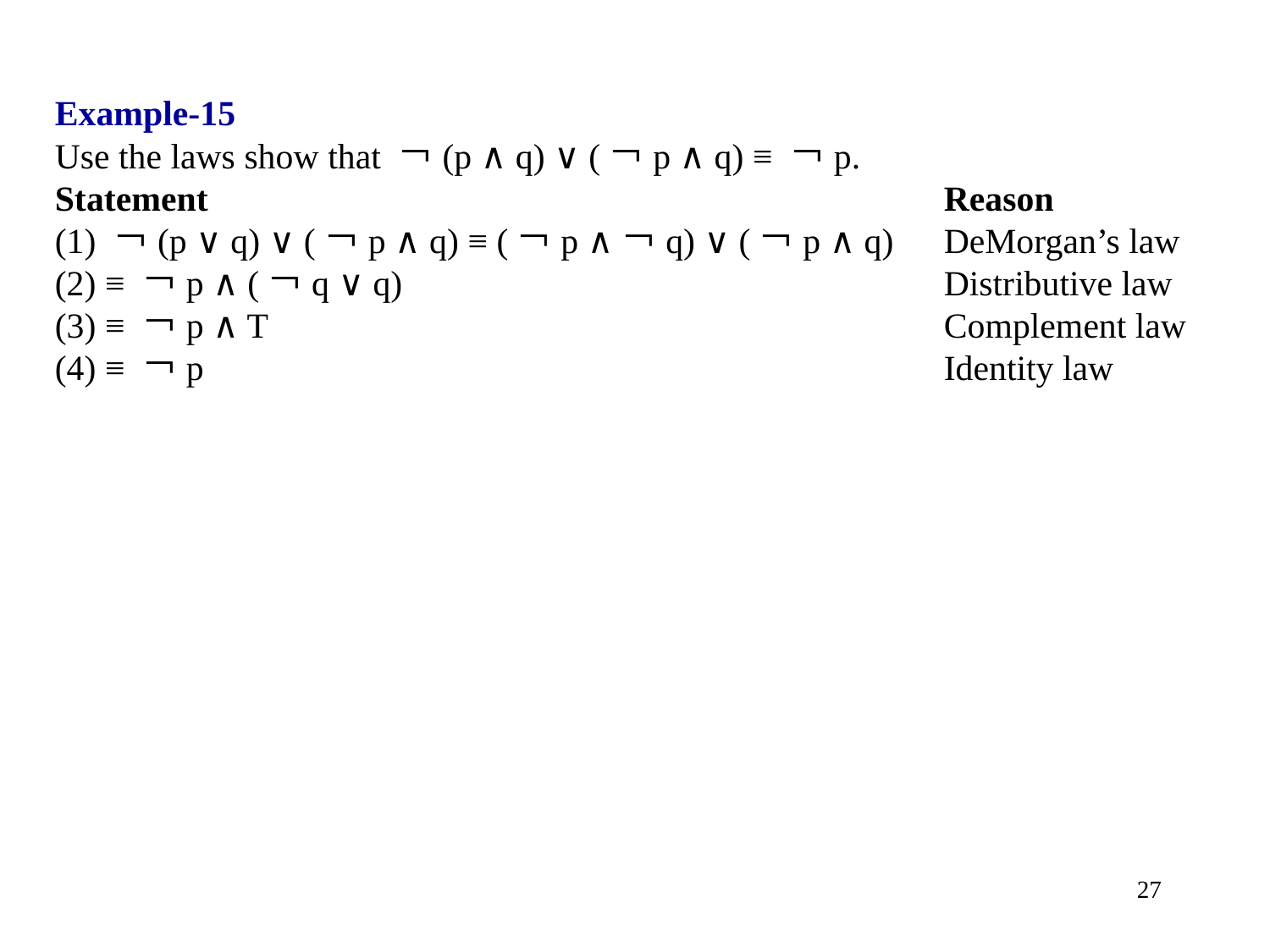

Example-15
Use the laws show that ￢(p ∧ q) ∨ (￢p ∧ q) ≡ ￢p.
Statement 					     	Reason
(1) ￢(p ∨ q) ∨ (￢p ∧ q) ≡ (￢p ∧￢q) ∨ (￢p ∧ q) 	DeMorgan’s law
(2) ≡ ￢p ∧ (￢q ∨ q) 					Distributive law
(3) ≡ ￢p ∧ T 						Complement law
(4) ≡ ￢p 						Identity law
27